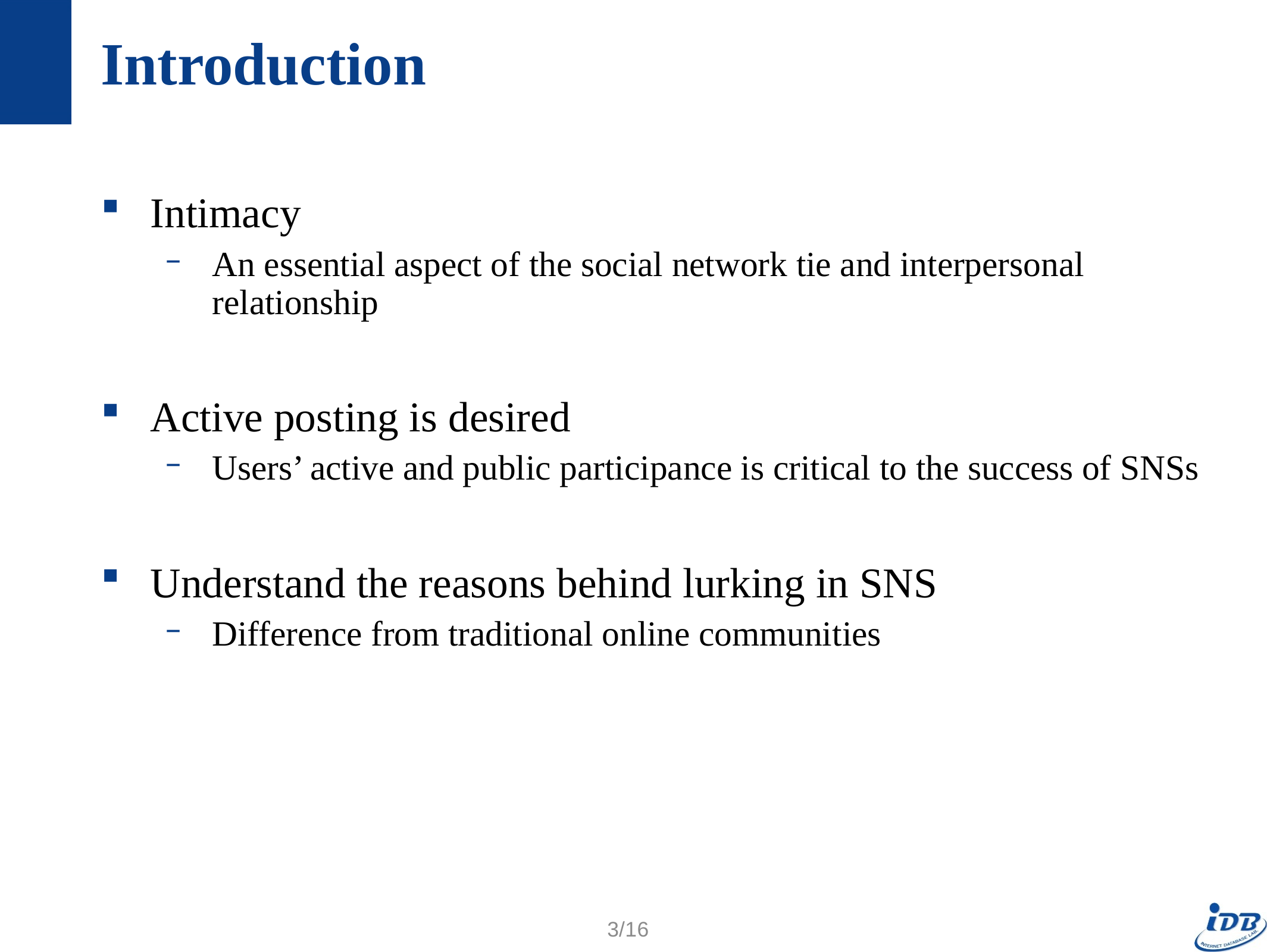

# Introduction
Intimacy
An essential aspect of the social network tie and interpersonal
relationship

Active posting is desired
Users’ active and public participance is critical to the success of SNSs

Understand the reasons behind lurking in SNS
Difference from traditional online communities
3/16